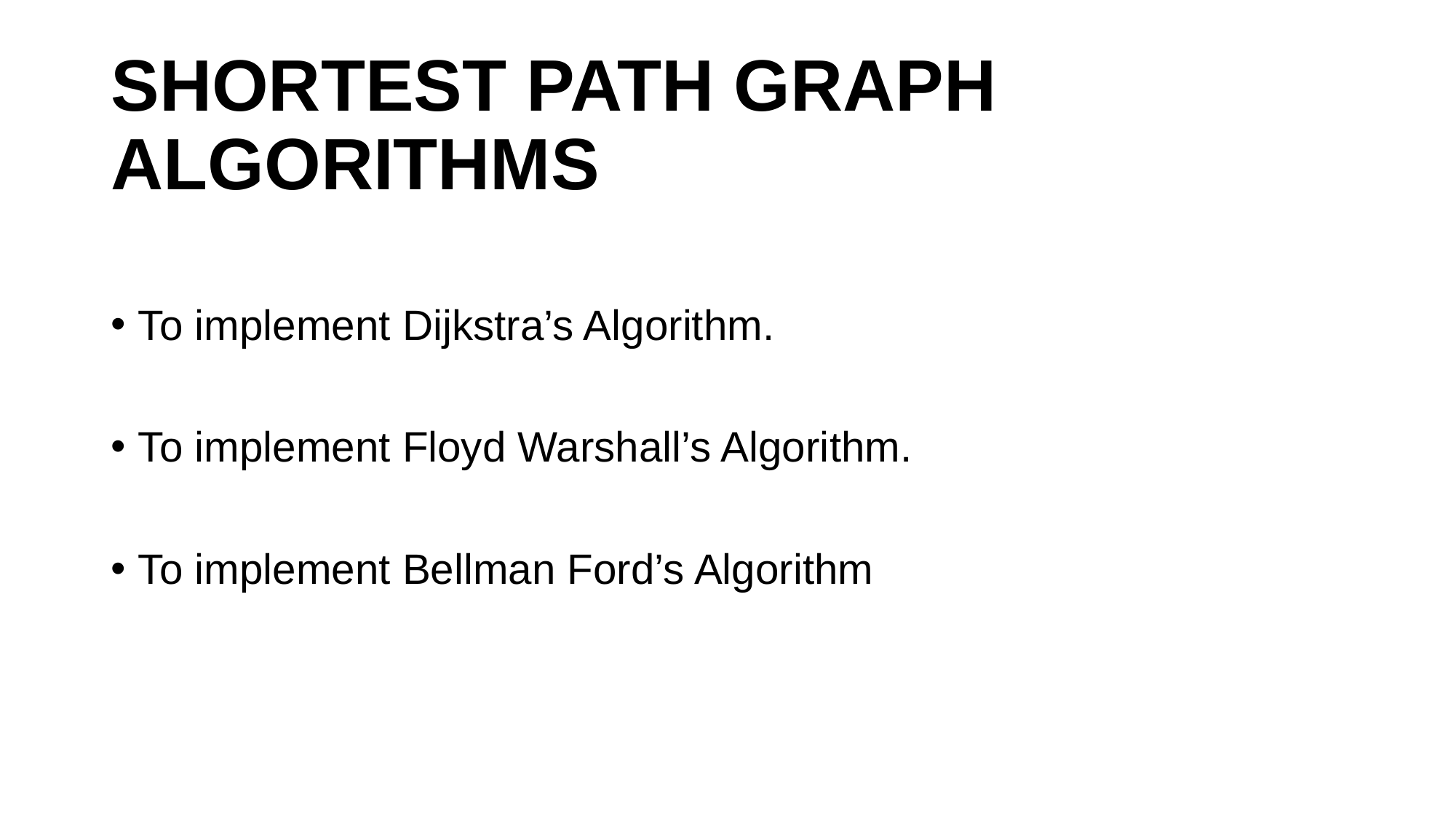

# SHORTEST PATH GRAPH ALGORITHMS
To implement Dijkstra’s Algorithm.

To implement Floyd Warshall’s Algorithm.

To implement Bellman Ford’s Algorithm